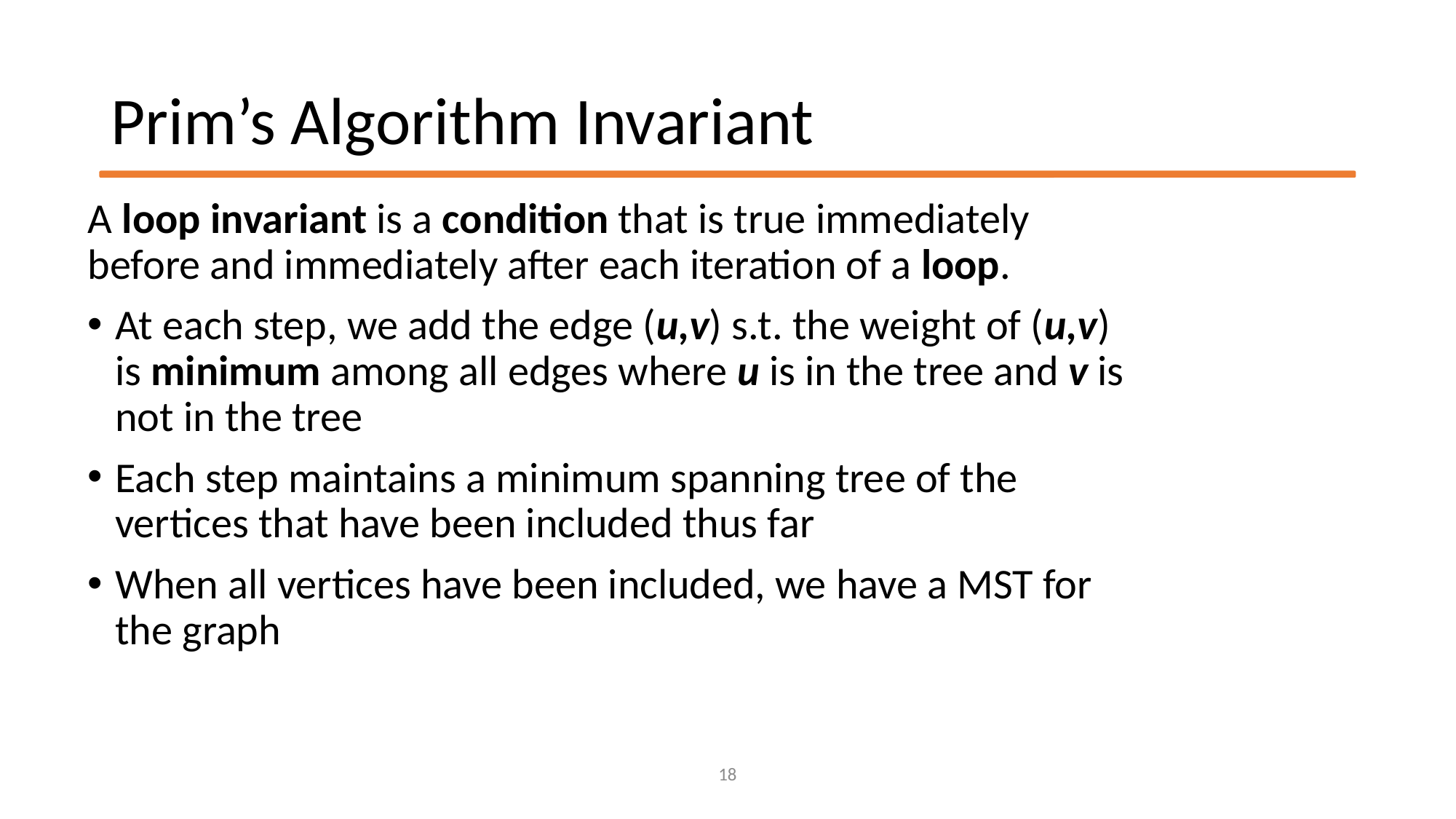

# Prim’s Algorithm Invariant
A loop invariant is a condition that is true immediately before and immediately after each iteration of a loop.
At each step, we add the edge (u,v) s.t. the weight of (u,v) is minimum among all edges where u is in the tree and v is not in the tree
Each step maintains a minimum spanning tree of the vertices that have been included thus far
When all vertices have been included, we have a MST for the graph
18